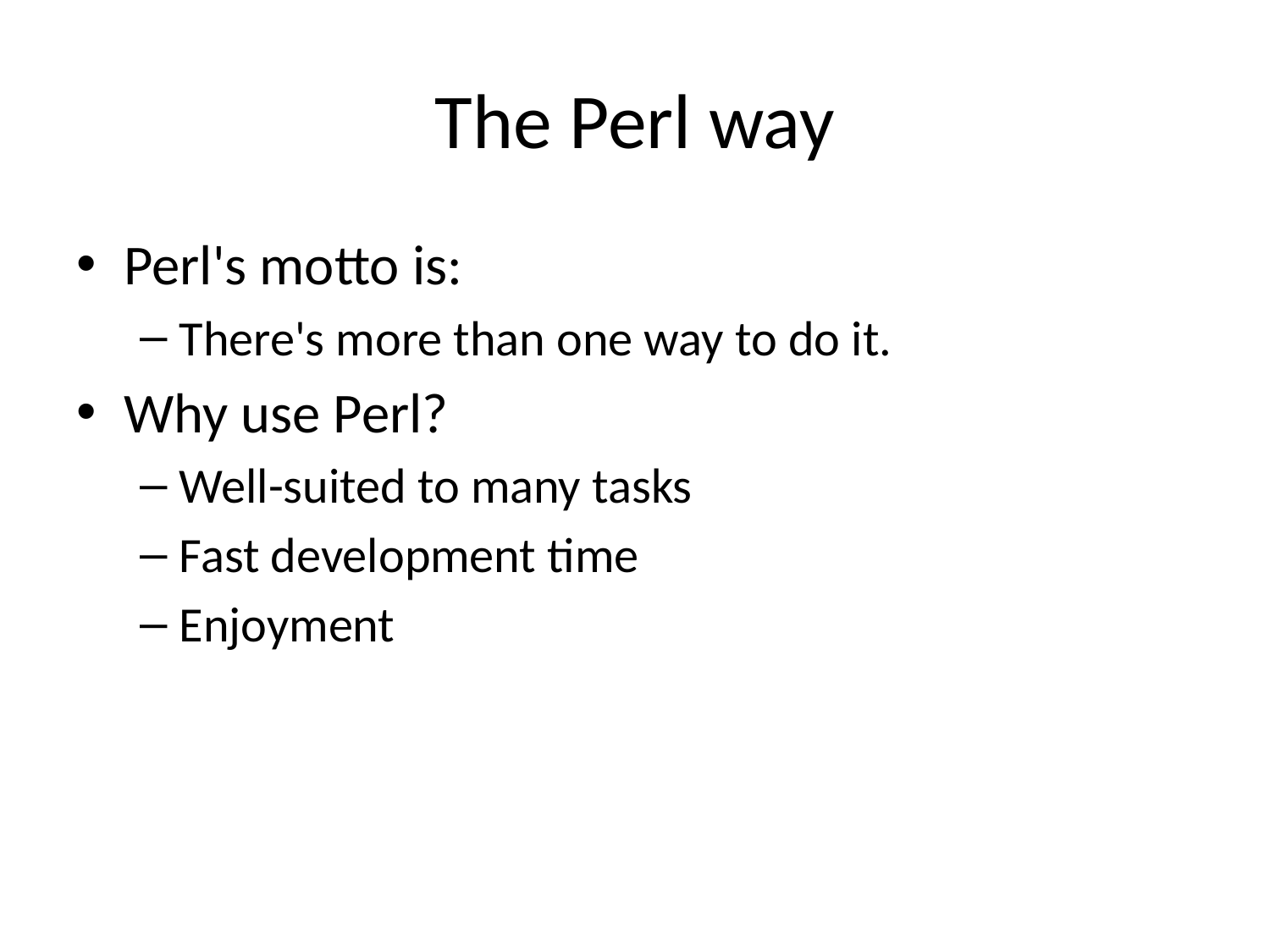

# The Perl way
Perl's motto is:
There's more than one way to do it.
Why use Perl?
Well-suited to many tasks
Fast development time
Enjoyment